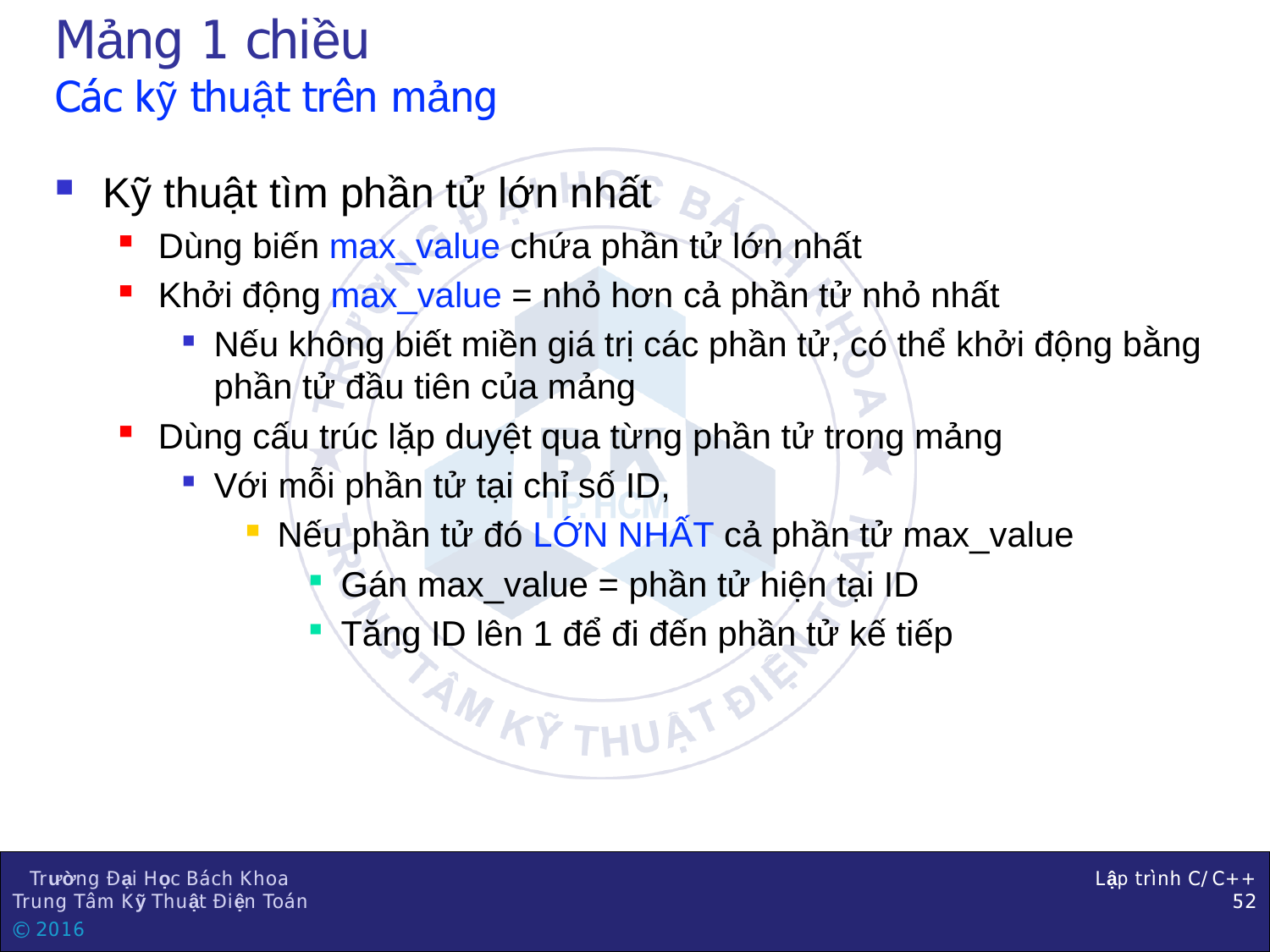

# Mảng 1 chiều Các kỹ thuật trên mảng
Kỹ thuật tìm phần tử lớn nhất
Dùng biến max_value chứa phần tử lớn nhất
Khởi động max_value = nhỏ hơn cả phần tử nhỏ nhất
Nếu không biết miền giá trị các phần tử, có thể khởi động bằng phần tử đầu tiên của mảng
Dùng cấu trúc lặp duyệt qua từng phần tử trong mảng
Với mỗi phần tử tại chỉ số ID,
Nếu phần tử đó LỚN NHẤT cả phần tử max_value
Gán max_value = phần tử hiện tại ID
Tăng ID lên 1 để đi đến phần tử kế tiếp